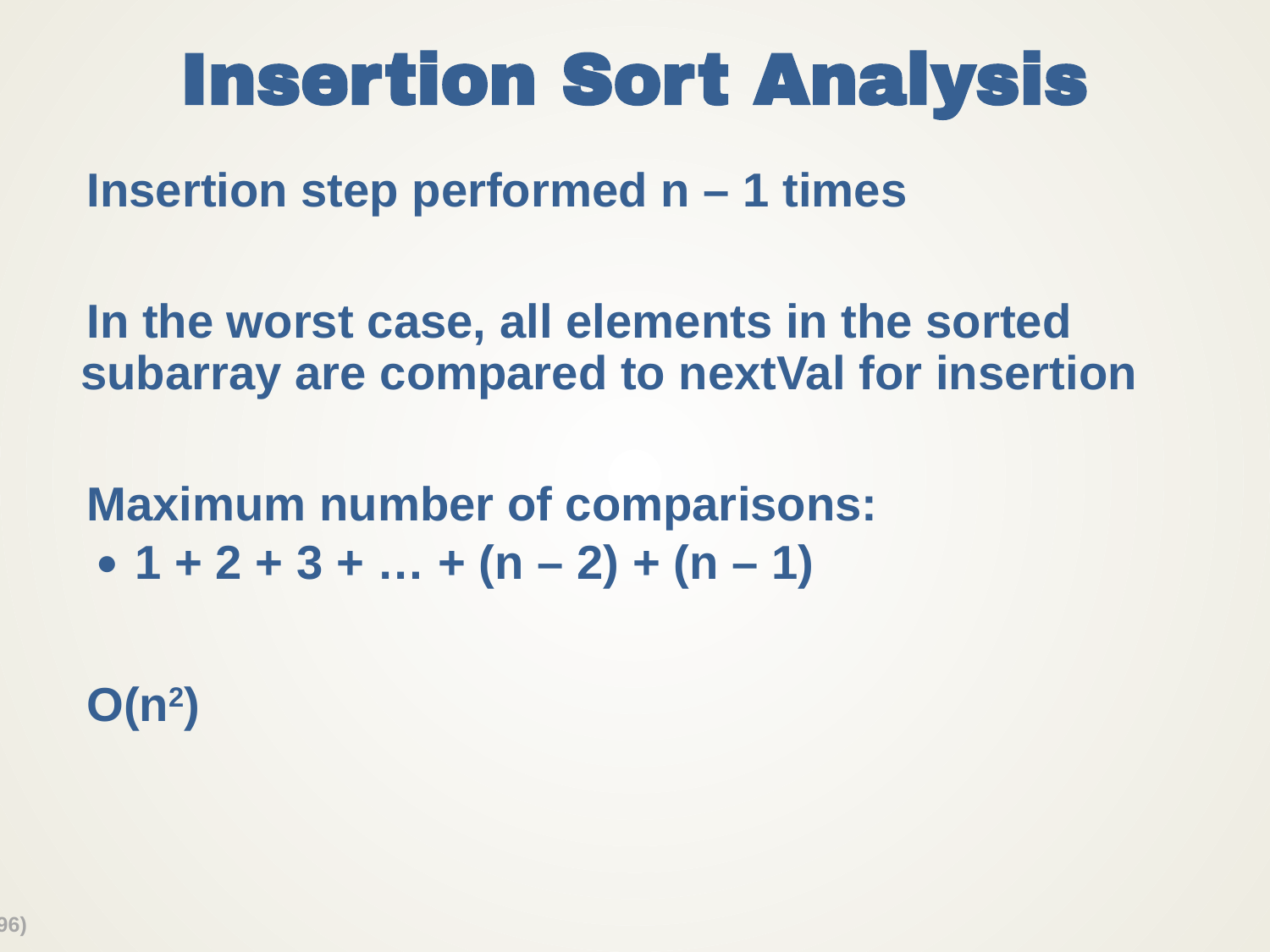

# Insertion Sort Analysis
Insertion step performed n – 1 times

In the worst case, all elements in the sorted subarray are compared to nextVal for insertion

Maximum number of comparisons:
1 + 2 + 3 + … + (n – 2) + (n – 1)

O(n2)